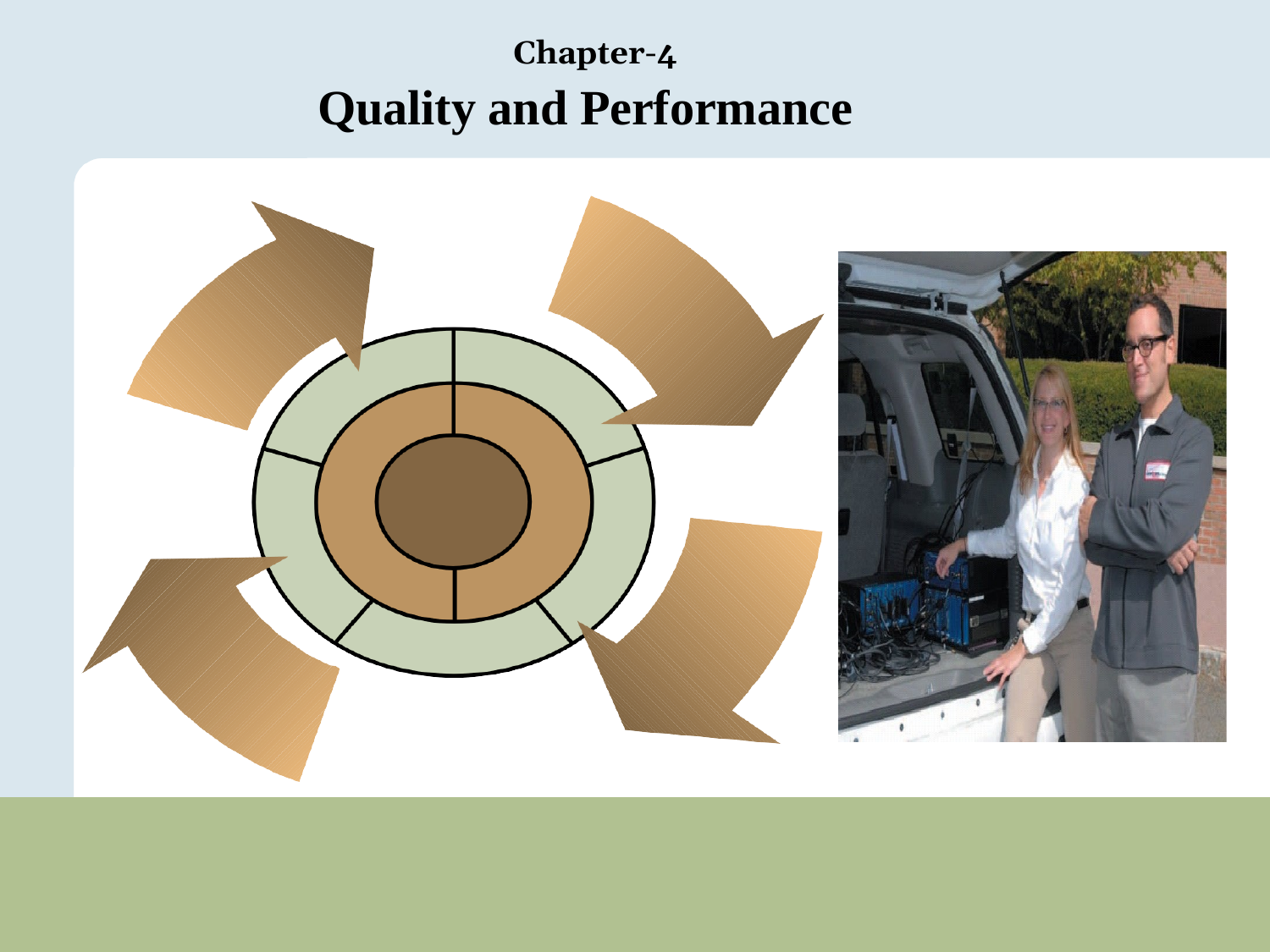

# Chapter-4
Quality and Performance

5 – 1
Copyright © 2010 Pearson Education, Inc. Publishing as Prentice Hall.